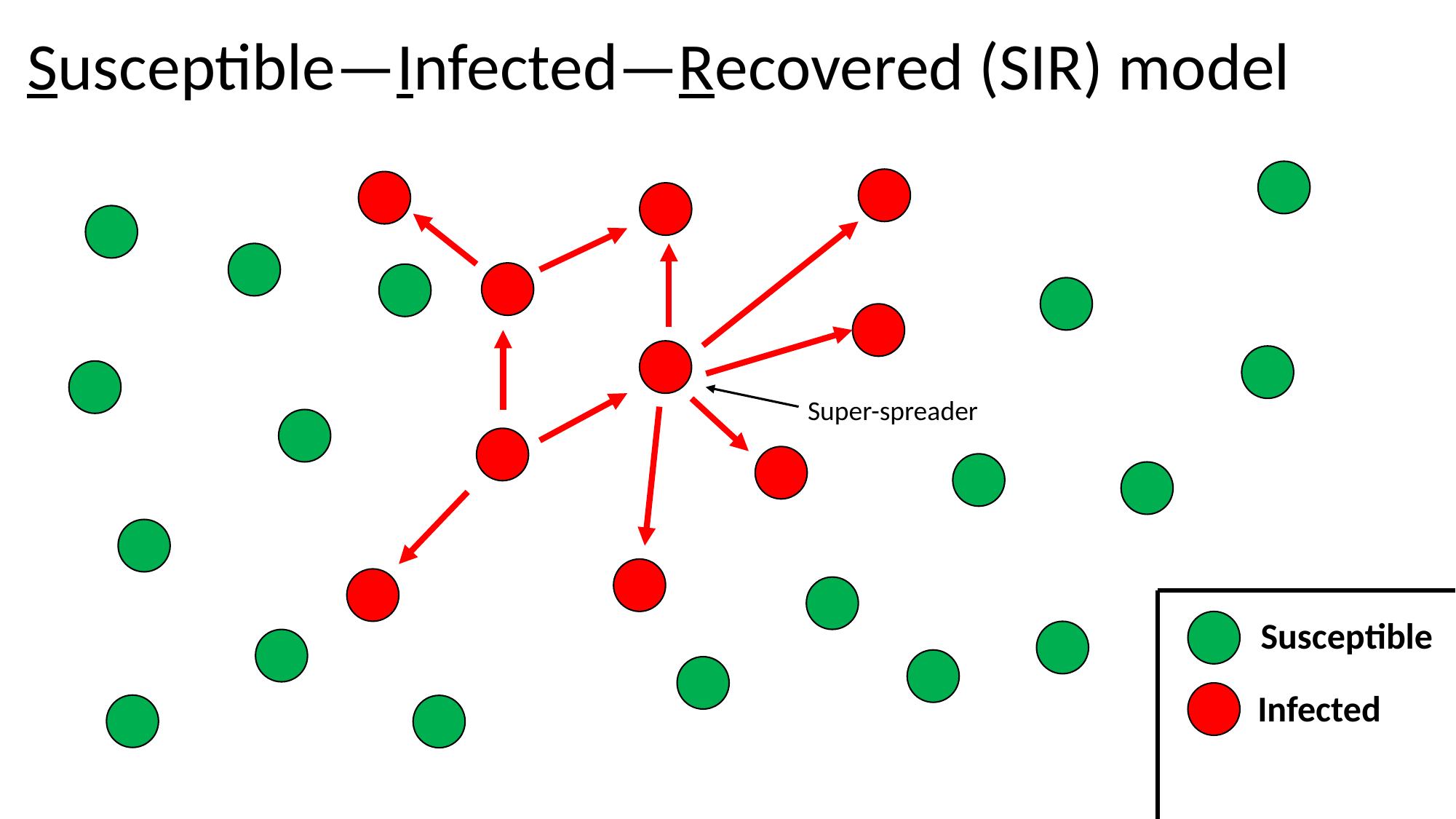

# Susceptible—Infected—Recovered (SIR) model

Super-spreader

Susceptible

Infected